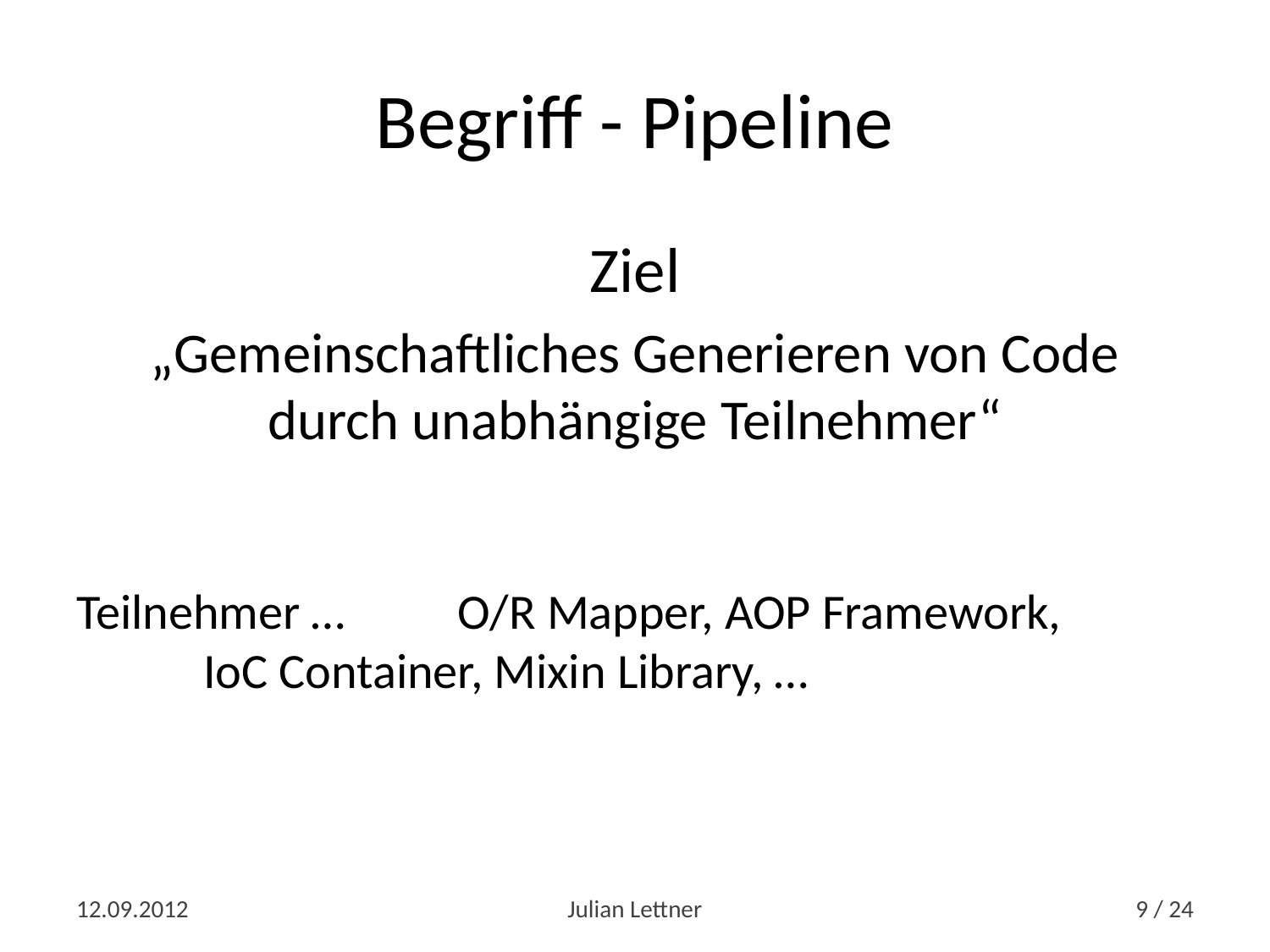

# Begriff - Pipeline
Ziel
„Gemeinschaftliches Generieren von Code
durch unabhängige Teilnehmer“

Teilnehmer … 	O/R Mapper, AOP Framework,
	IoC Container, Mixin Library, …

12.09.2012
Julian Lettner
9 / 24